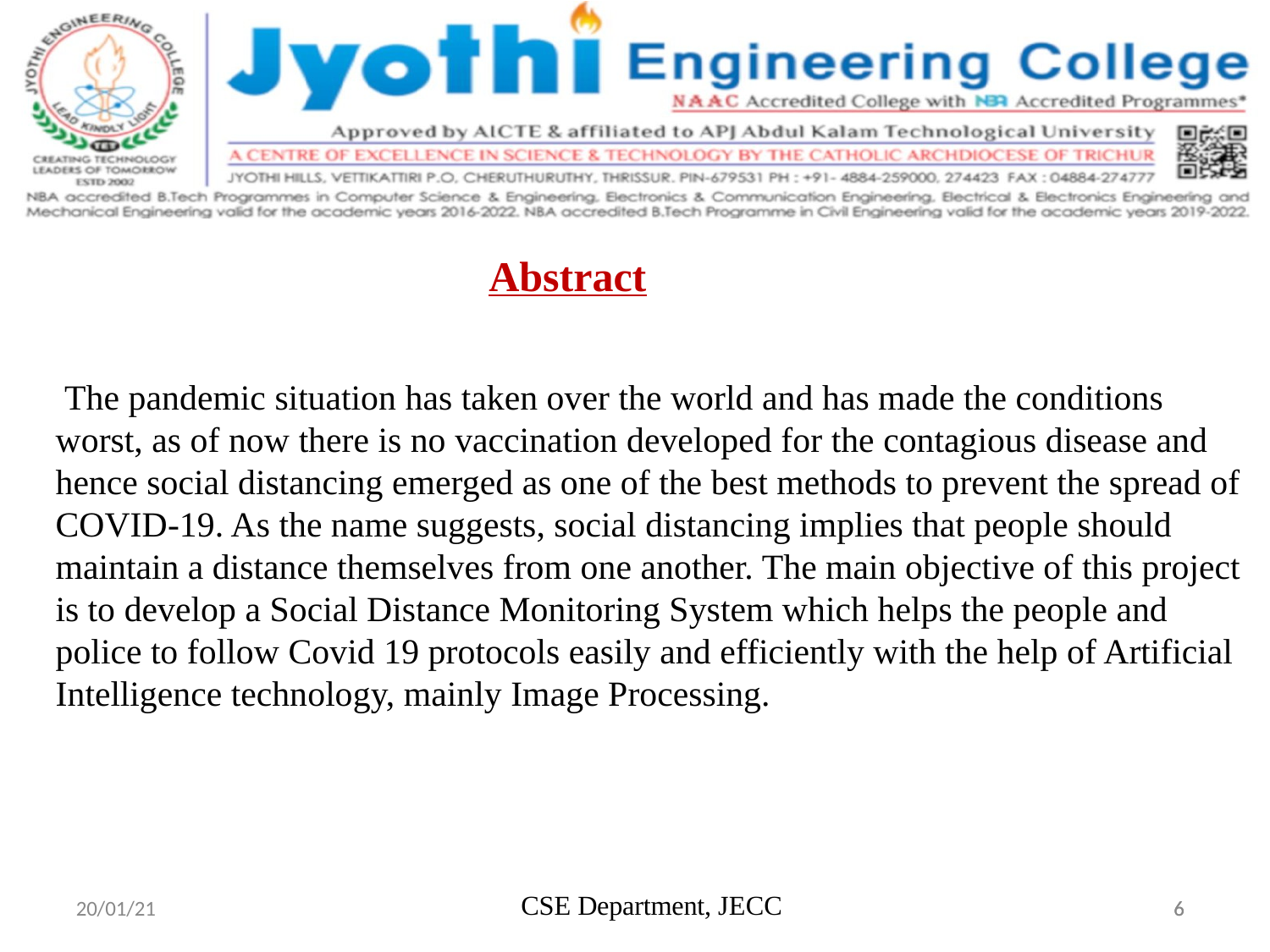

Abstract

 The pandemic situation has taken over the world and has made the conditions worst, as of now there is no vaccination developed for the contagious disease and hence social distancing emerged as one of the best methods to prevent the spread of COVID-19. As the name suggests, social distancing implies that people should maintain a distance themselves from one another. The main objective of this project is to develop a Social Distance Monitoring System which helps the people and police to follow Covid 19 protocols easily and efficiently with the help of Artificial Intelligence technology, mainly Image Processing.

CSE Department, JECC
20/01/21
6
6